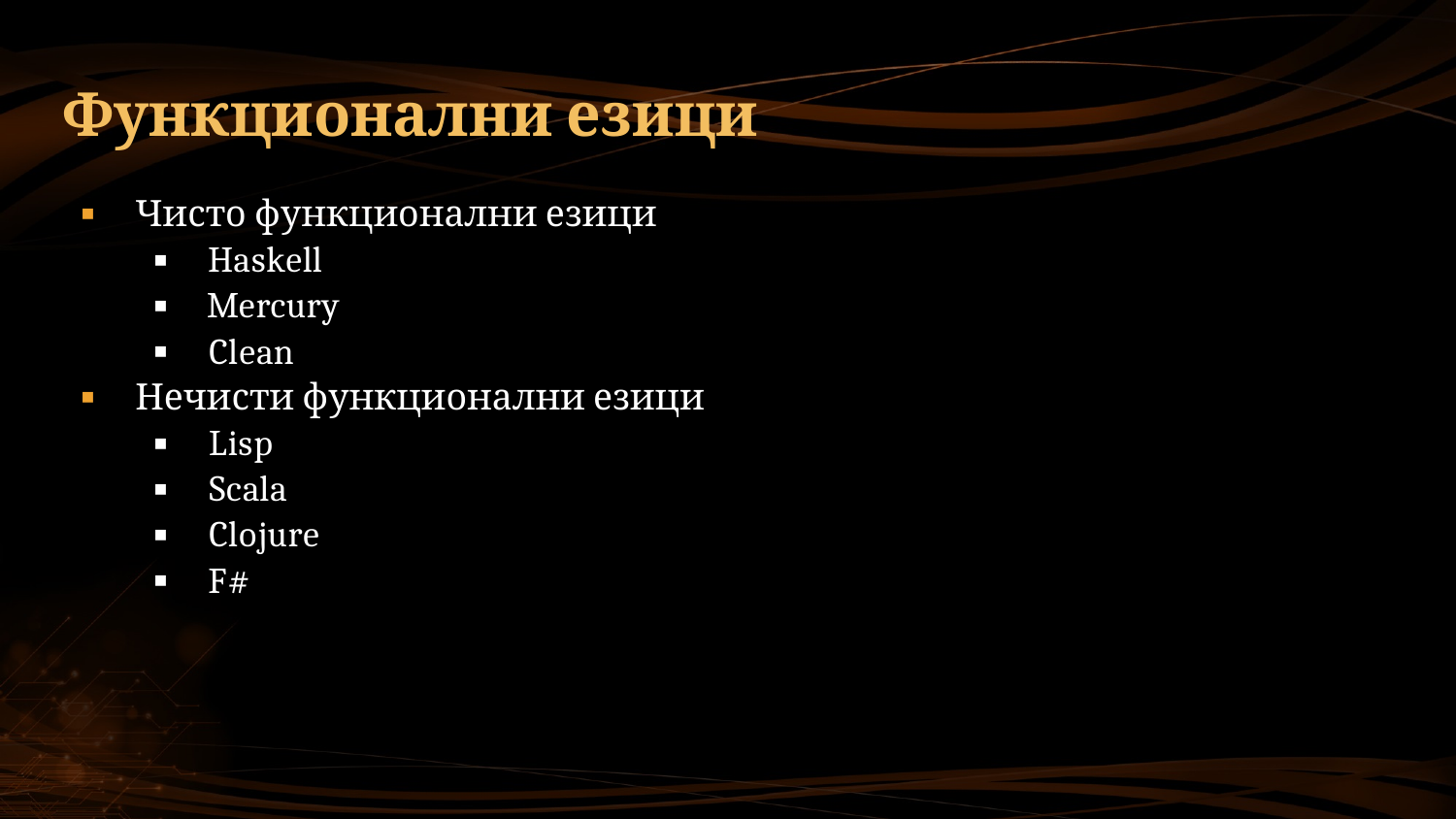

# Функционални езици
Чисто функционални езици
Haskell
Mercury
Clean
Нечисти функционални езици
Lisp
Scala
Clojure
F#